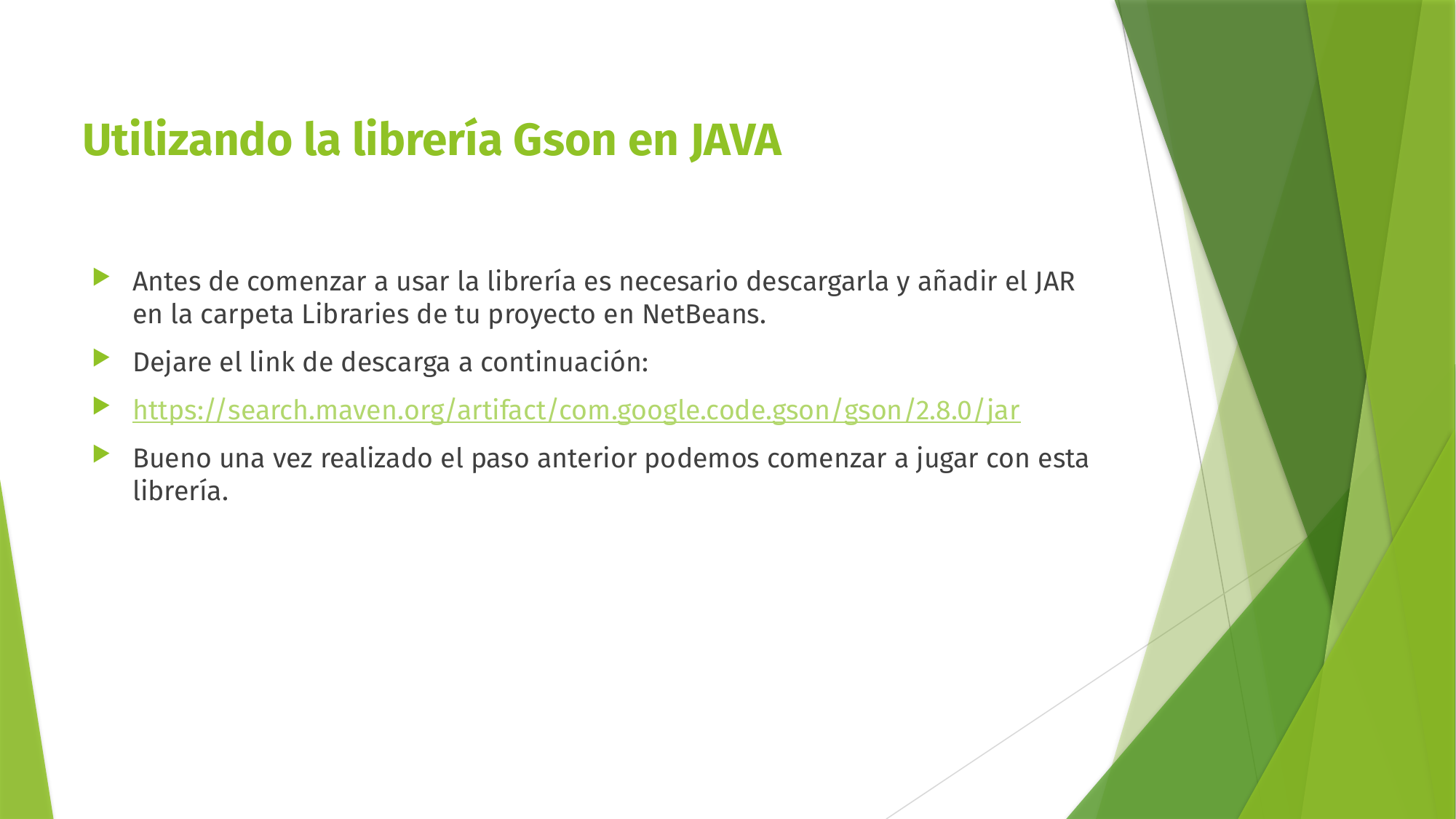

# Utilizando la librería Gson en JAVA
Antes de comenzar a usar la librería es necesario descargarla y añadir el JAR en la carpeta Libraries de tu proyecto en NetBeans.
Dejare el link de descarga a continuación:
https://search.maven.org/artifact/com.google.code.gson/gson/2.8.0/jar
Bueno una vez realizado el paso anterior podemos comenzar a jugar con esta librería.